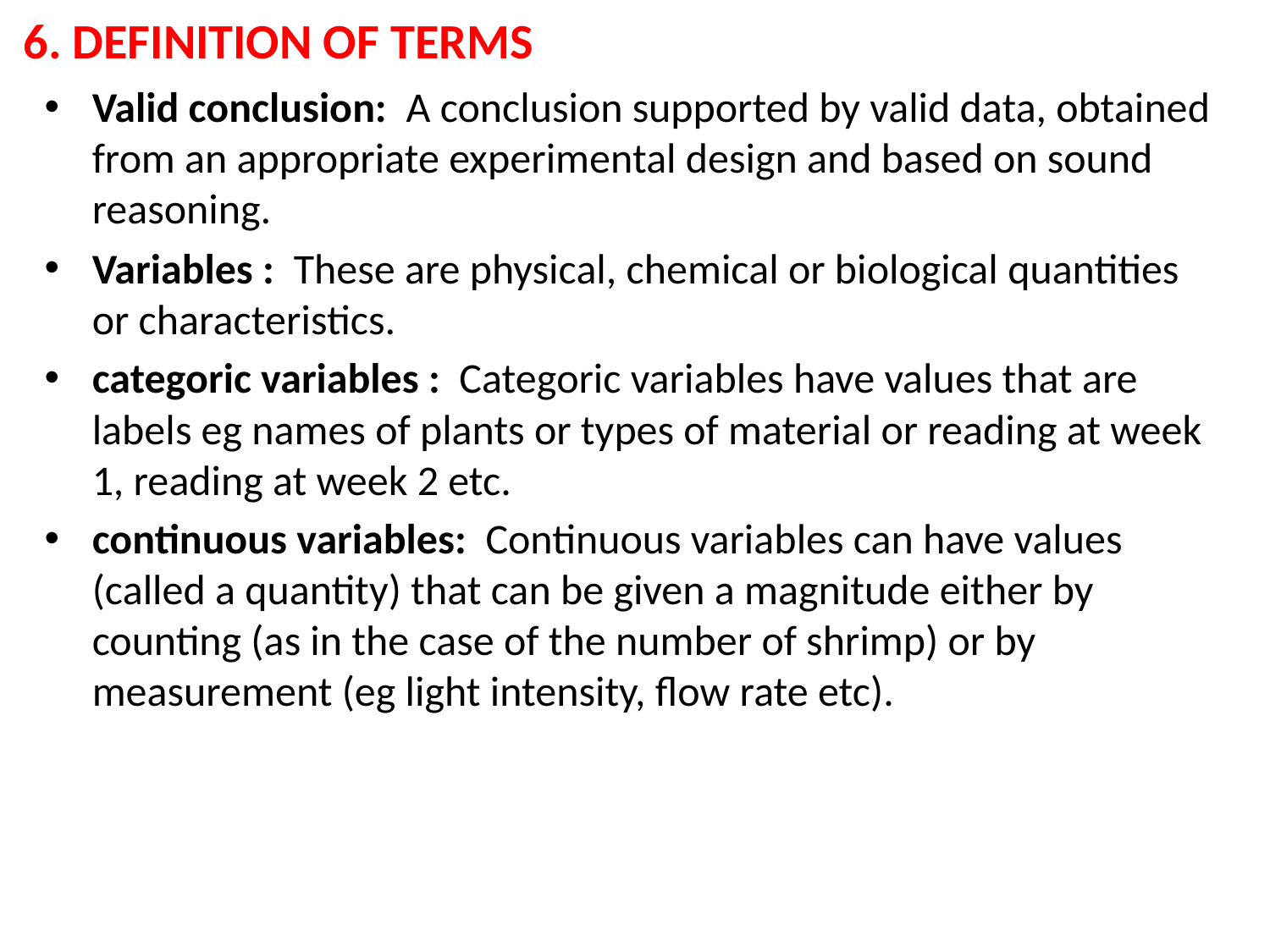

# 6. DEFINITION OF TERMS
Valid conclusion:  A conclusion supported by valid data, obtained from an appropriate experimental design and based on sound reasoning.
Variables :  These are physical, chemical or biological quantities or characteristics.
categoric variables :  Categoric variables have values that are labels eg names of plants or types of material or reading at week 1, reading at week 2 etc.
continuous variables:  Continuous variables can have values (called a quantity) that can be given a magnitude either by counting (as in the case of the number of shrimp) or by measurement (eg light intensity, flow rate etc).